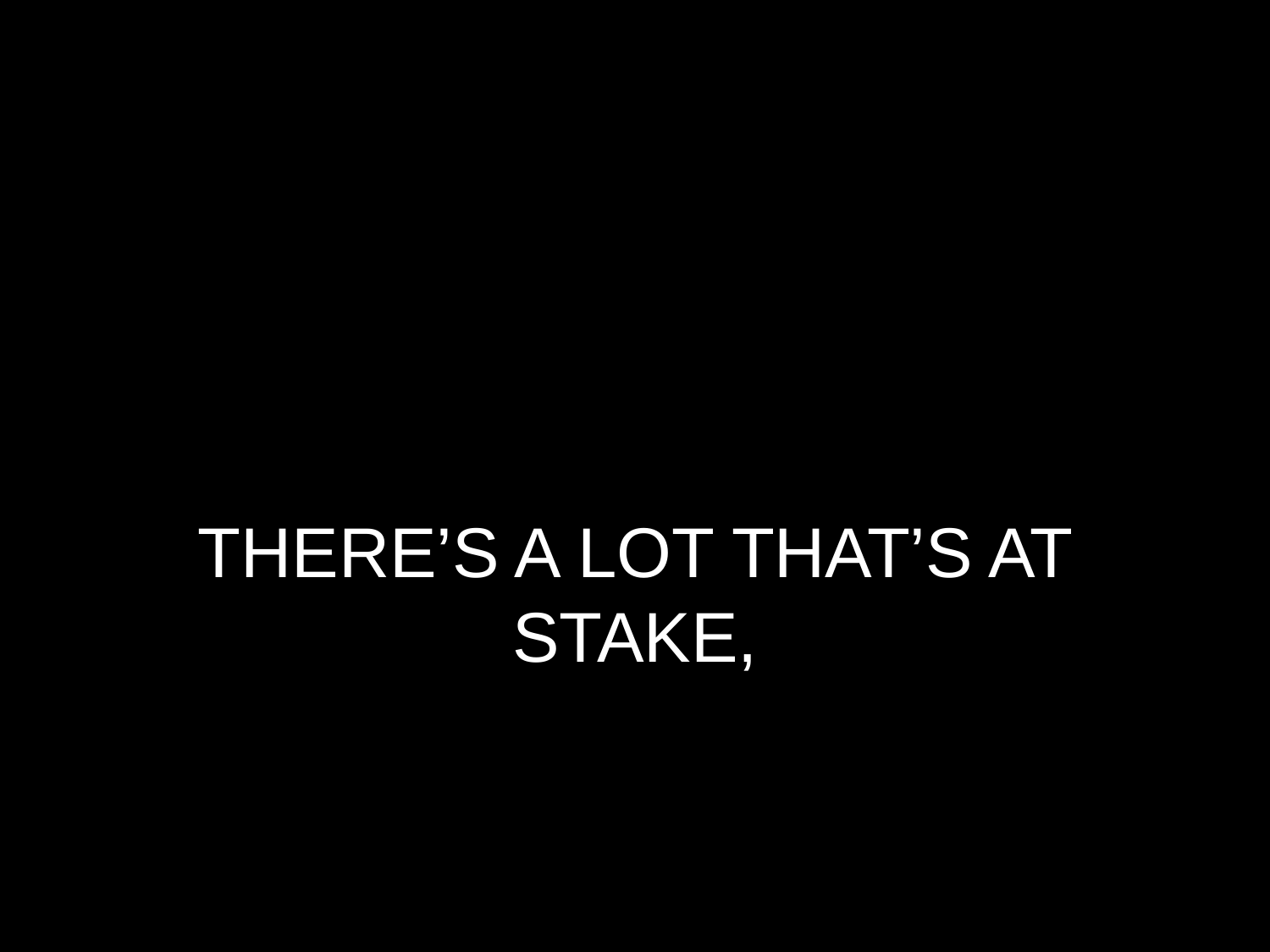

# THERE’S A LOT THAT’S AT STAKE,